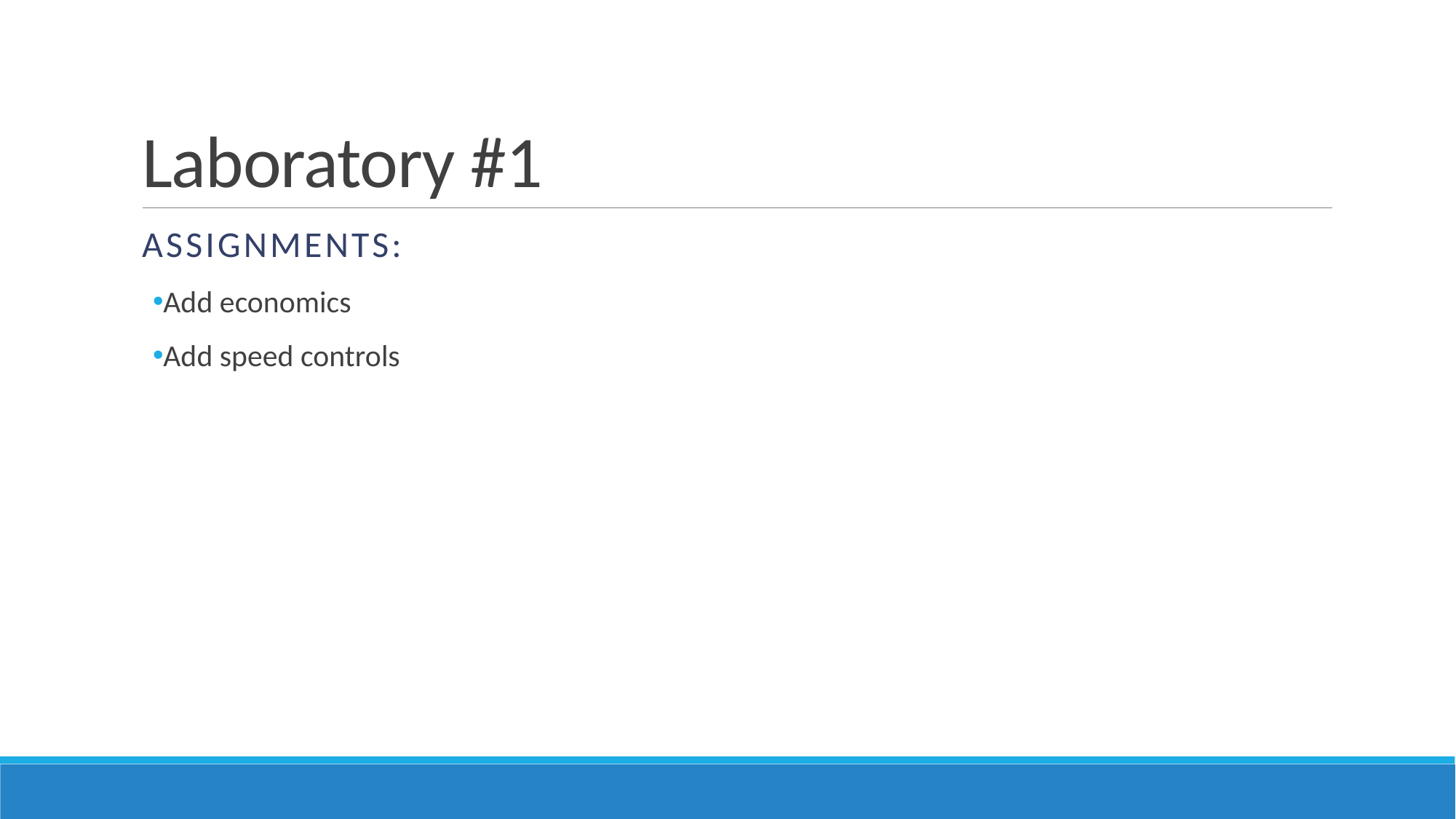

# Laboratory #1
Assignments:
Add economics
Add speed controls